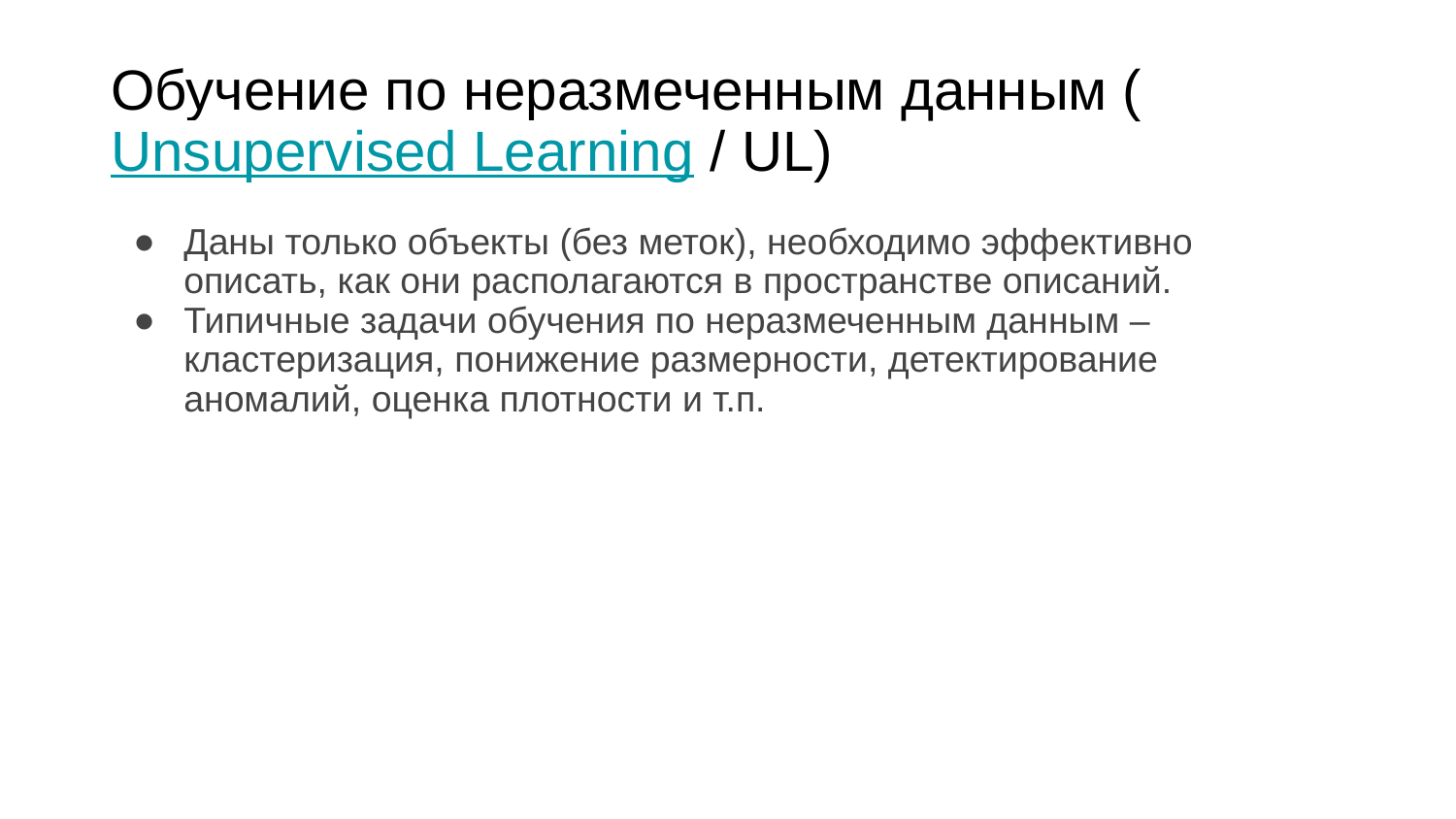

# Обучение по неразмеченным данным (Unsupervised Learning / UL)
Даны только объекты (без меток), необходимо эффективно описать, как они располагаются в пространстве описаний.
Типичные задачи обучения по неразмеченным данным – кластеризация, понижение размерности, детектирование аномалий, оценка плотности и т.п.